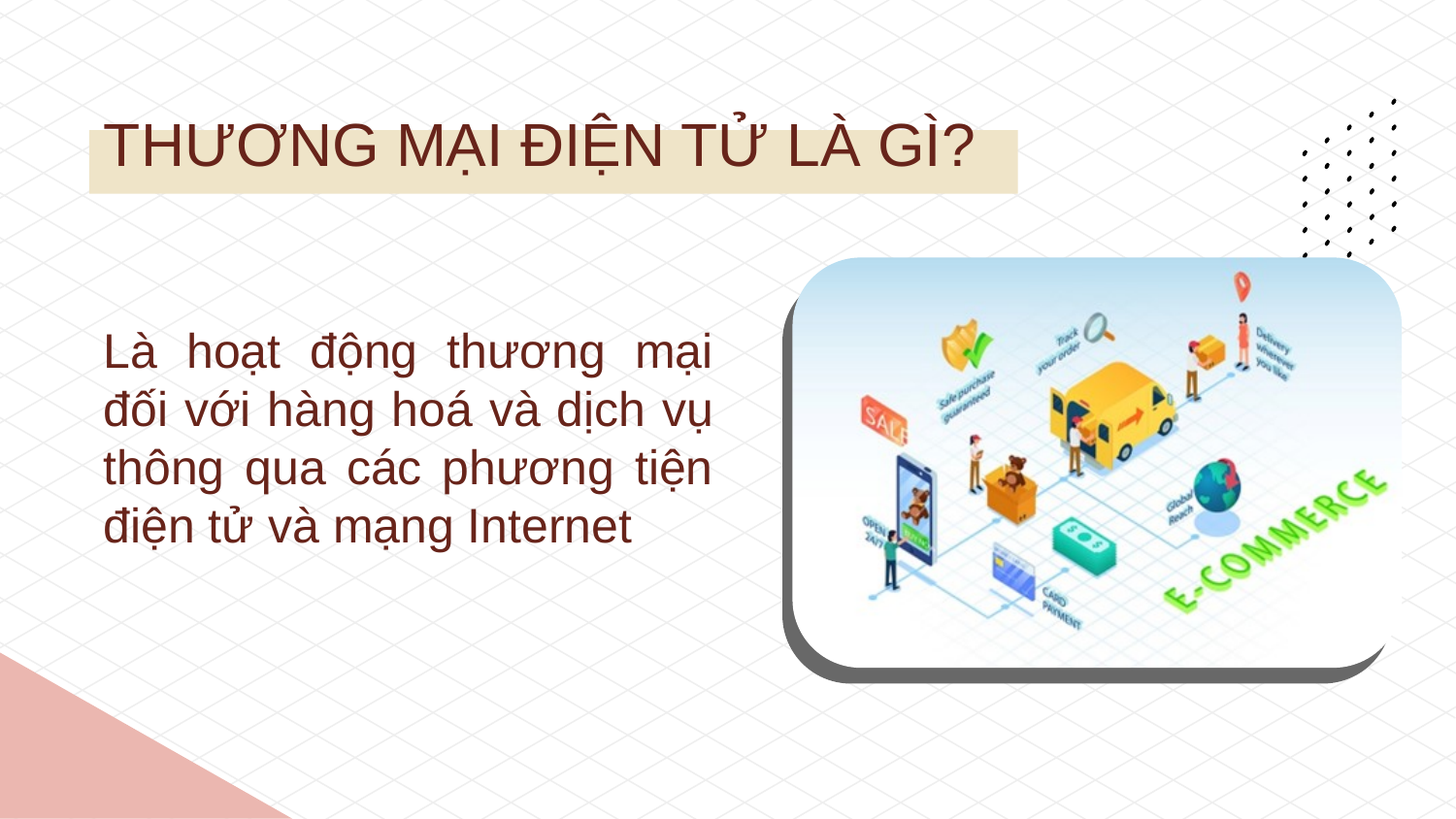

# THƯƠNG MẠI ĐIỆN TỬ LÀ GÌ?

Là hoạt động thương mại đối với hàng hoá và dịch vụ thông qua các phương tiện điện tử và mạng Internet